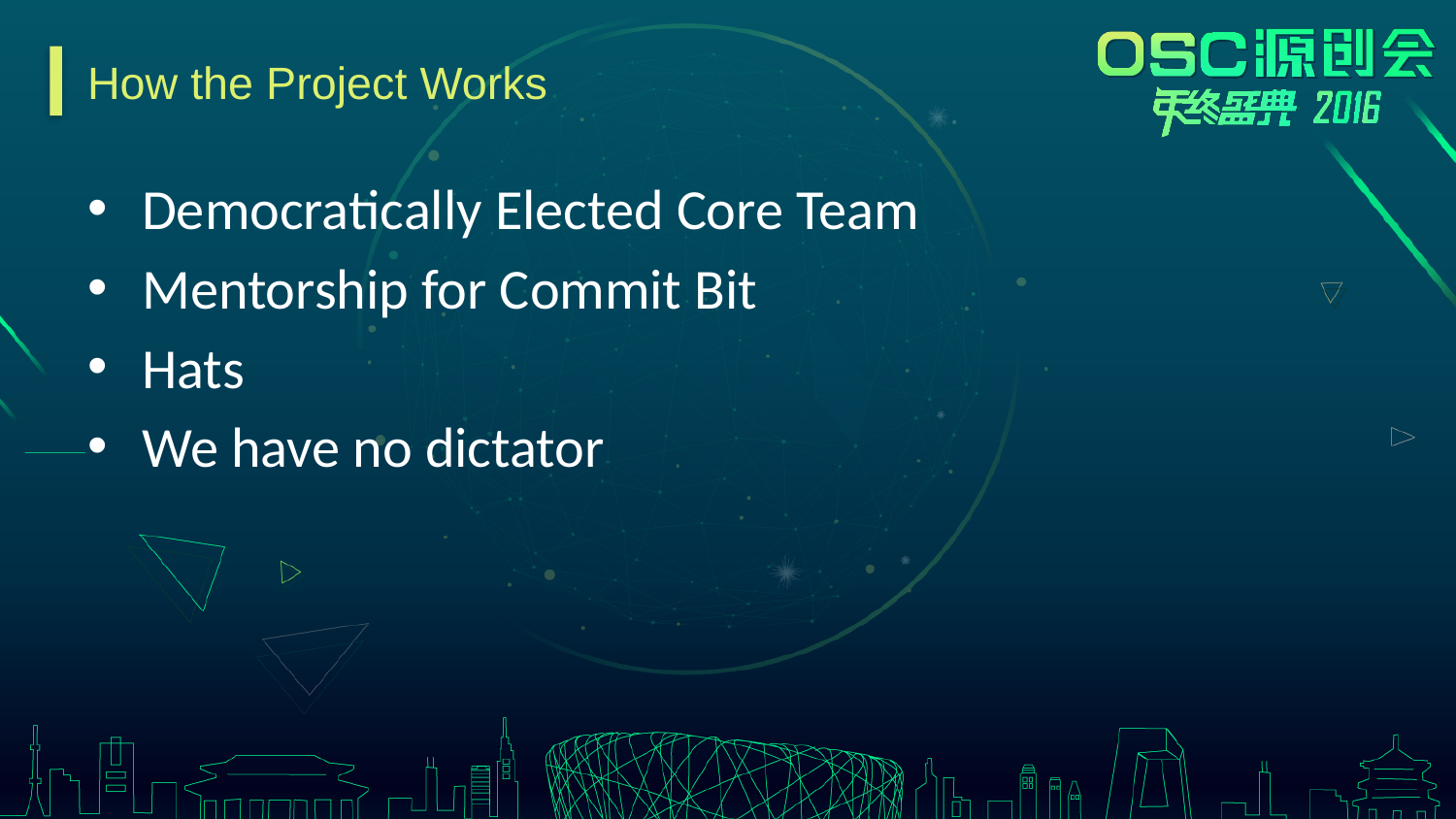

# How the Project Works
Democratically Elected Core Team
Mentorship for Commit Bit
Hats
We have no dictator